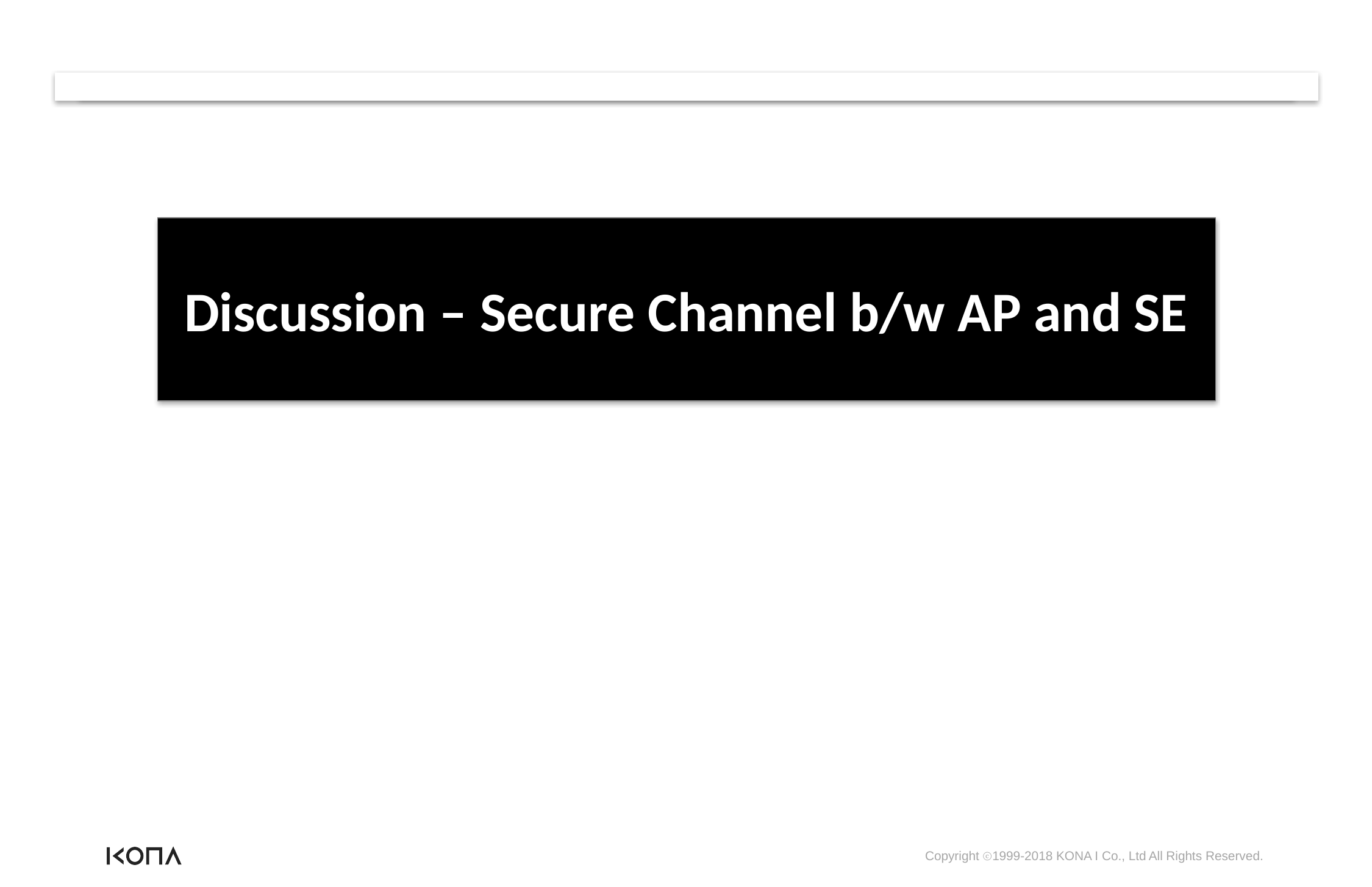

Discussion – Secure Channel b/w AP and SE